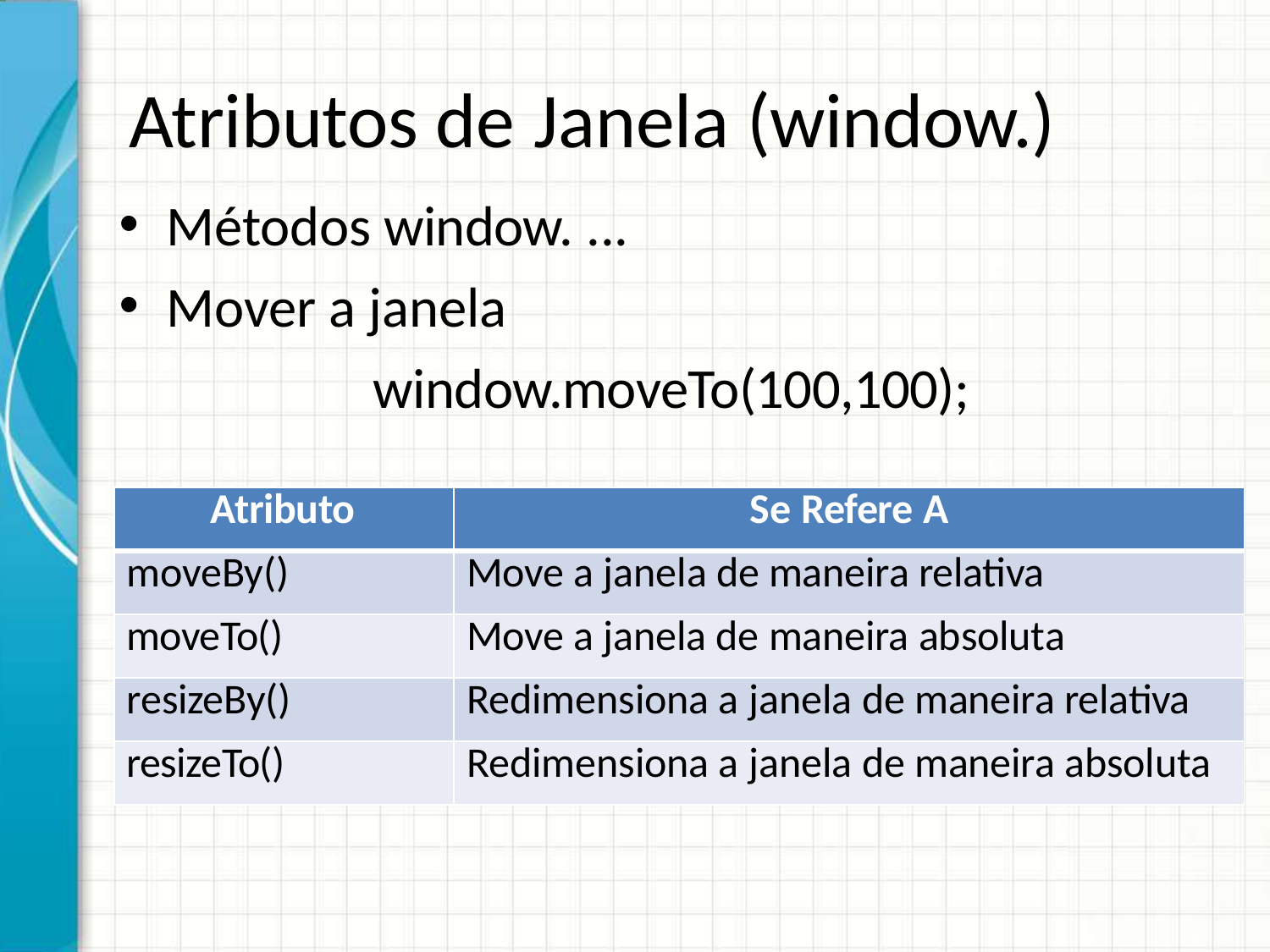

# Atributos de Janela (window.)
Métodos window. ...
Mover a janela
window.moveTo(100,100);
| Atributo | Se Refere A |
| --- | --- |
| moveBy() | Move a janela de maneira relativa |
| moveTo() | Move a janela de maneira absoluta |
| resizeBy() | Redimensiona a janela de maneira relativa |
| resizeTo() | Redimensiona a janela de maneira absoluta |